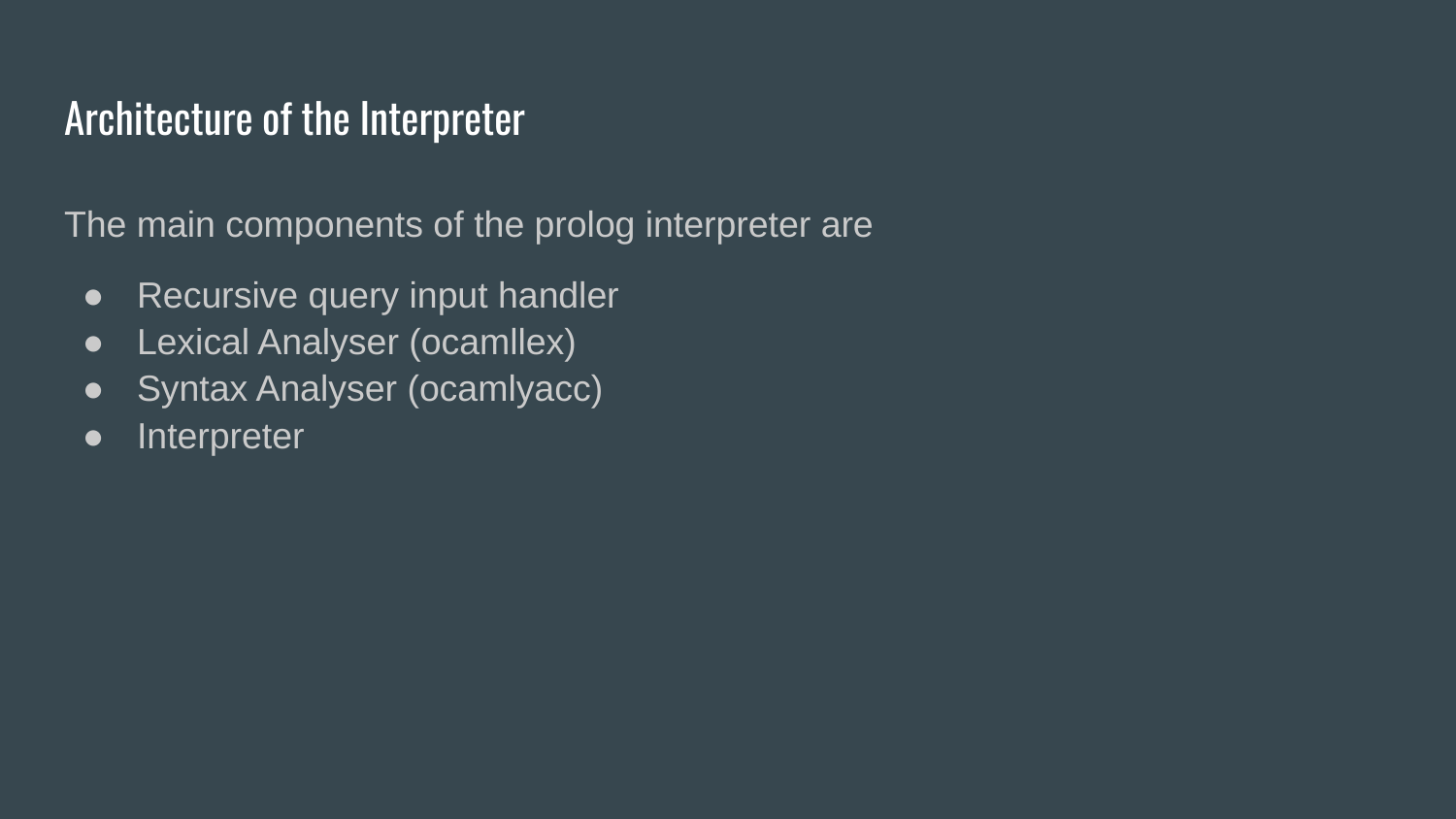

# Architecture of the Interpreter
The main components of the prolog interpreter are
Recursive query input handler
Lexical Analyser (ocamllex)
Syntax Analyser (ocamlyacc)
Interpreter